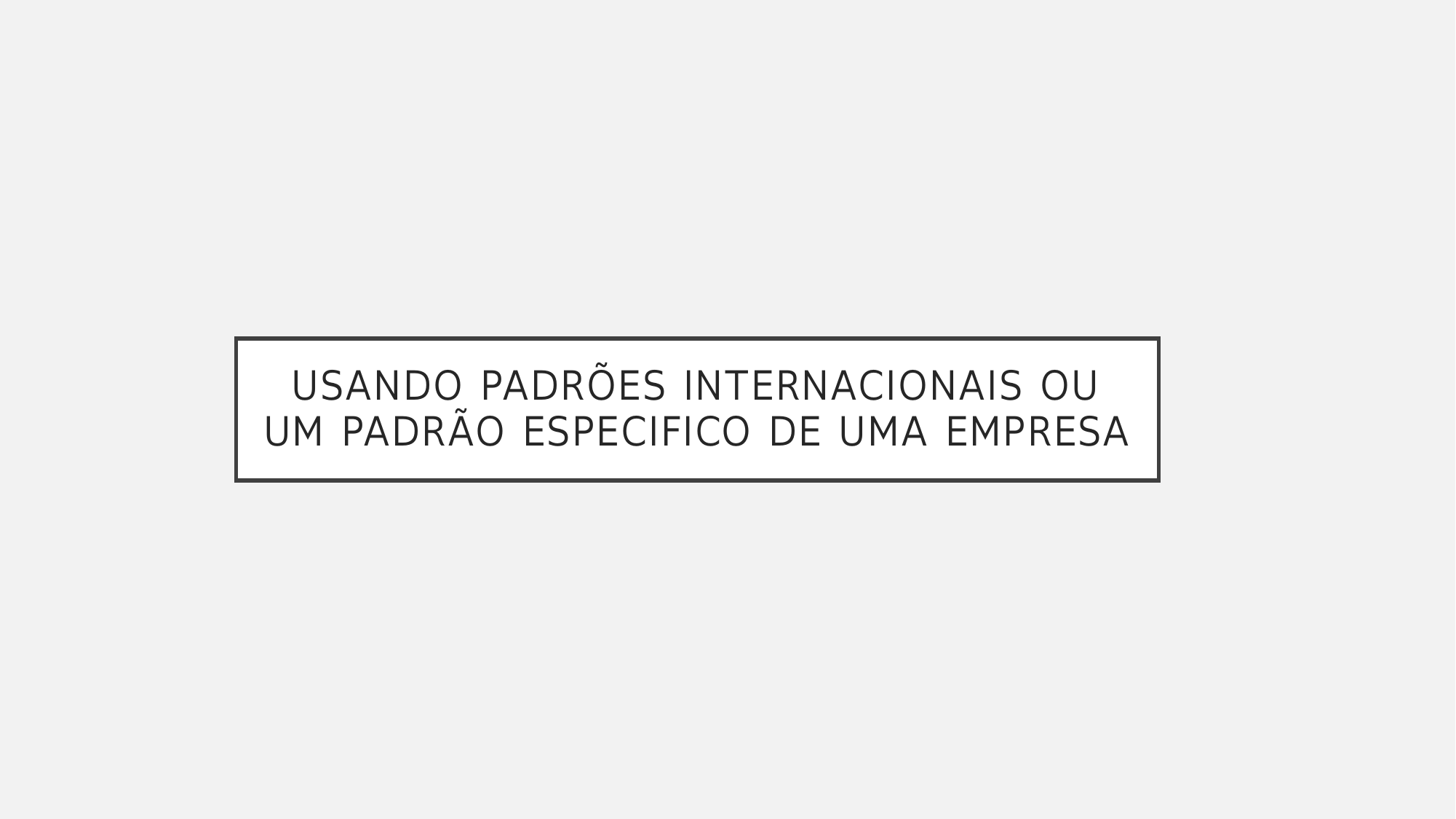

# Usando padrões internacionais ou um padrão especifico de uma empresa